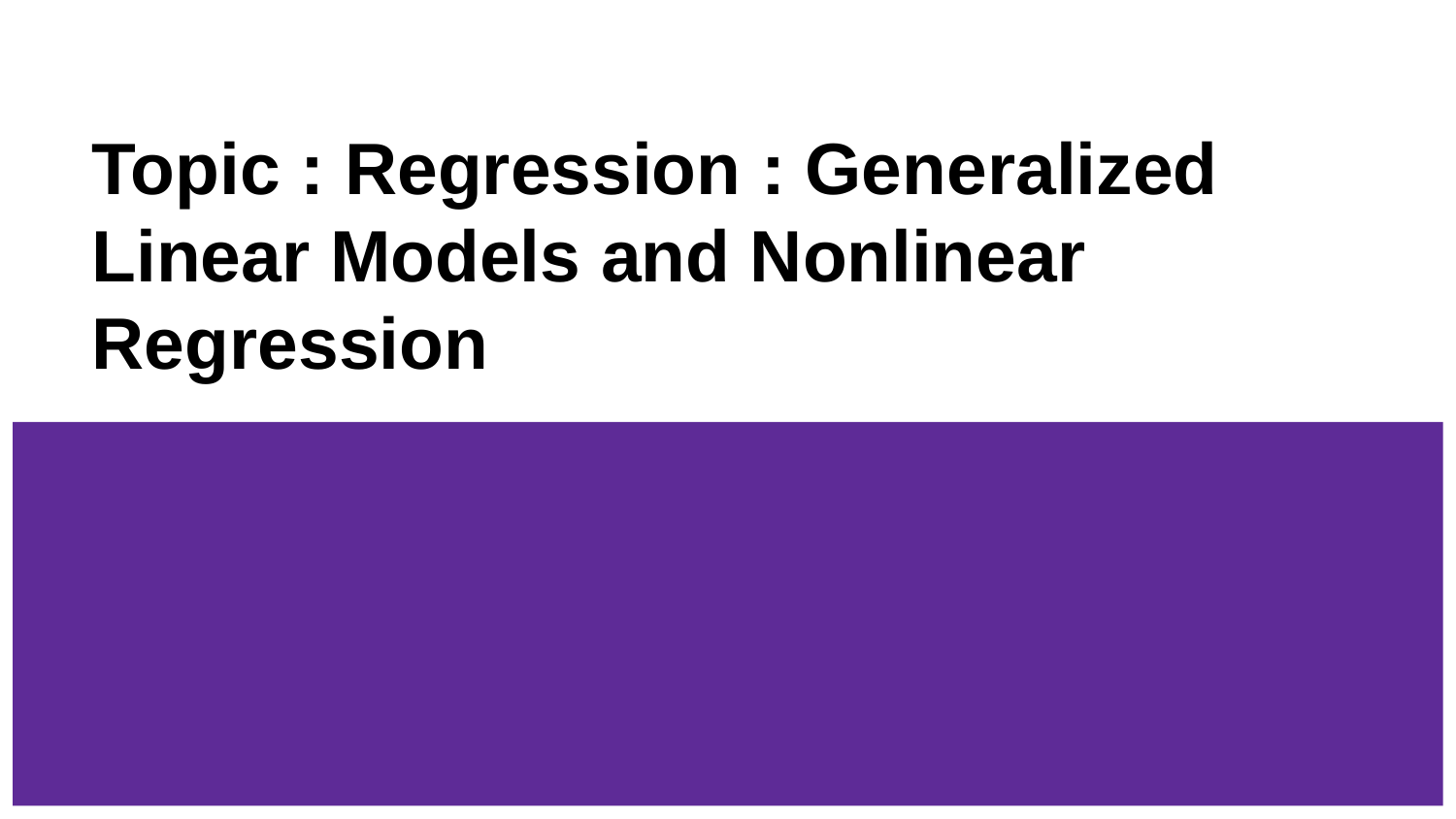

# Topic : Regression : Generalized Linear Models and Nonlinear Regression